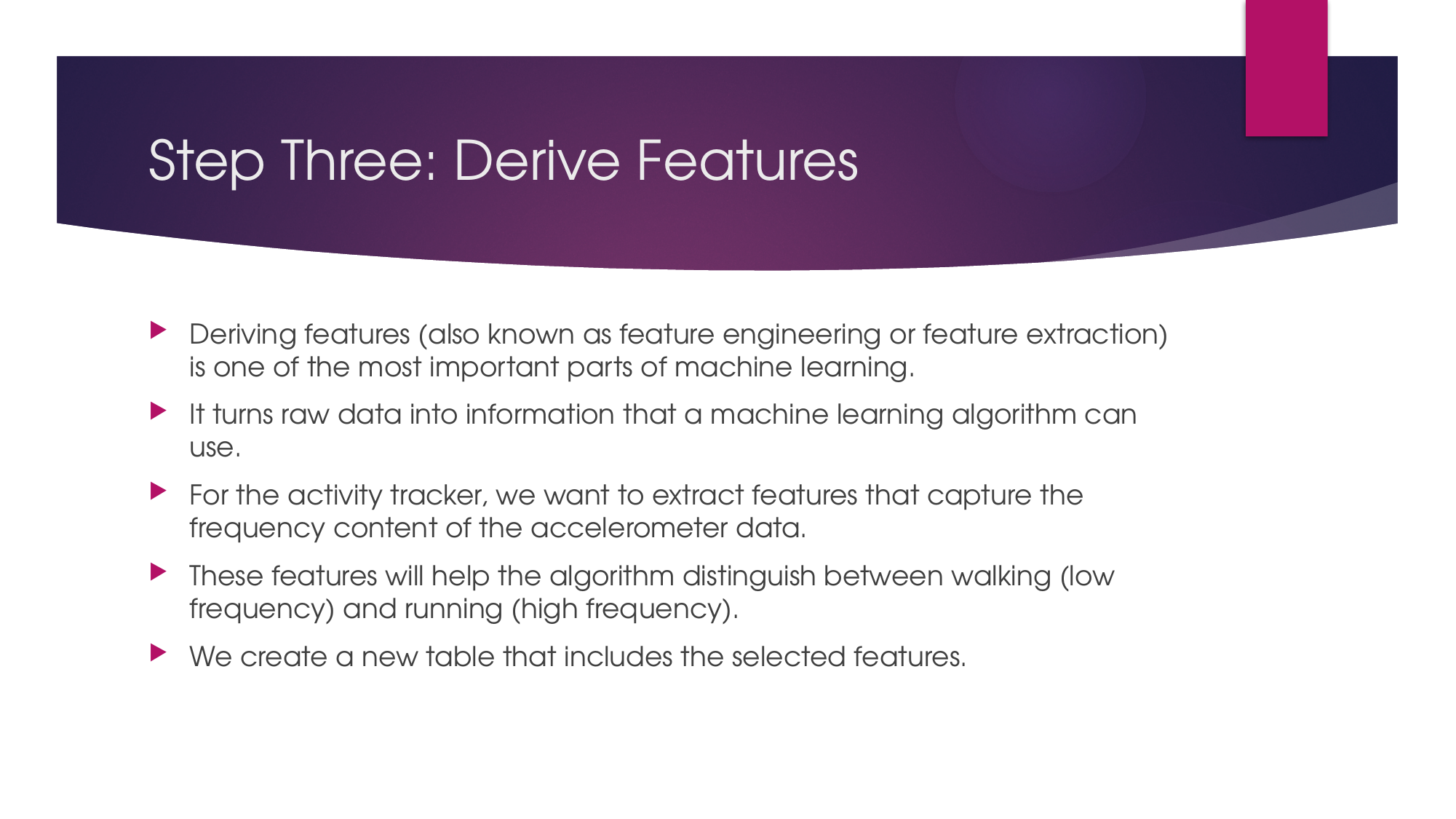

# Step Three: Derive Features
Deriving features (also known as feature engineering or feature extraction) is one of the most important parts of machine learning.
It turns raw data into information that a machine learning algorithm can use.
For the activity tracker, we want to extract features that capture the frequency content of the accelerometer data.
These features will help the algorithm distinguish between walking (low frequency) and running (high frequency).
We create a new table that includes the selected features.